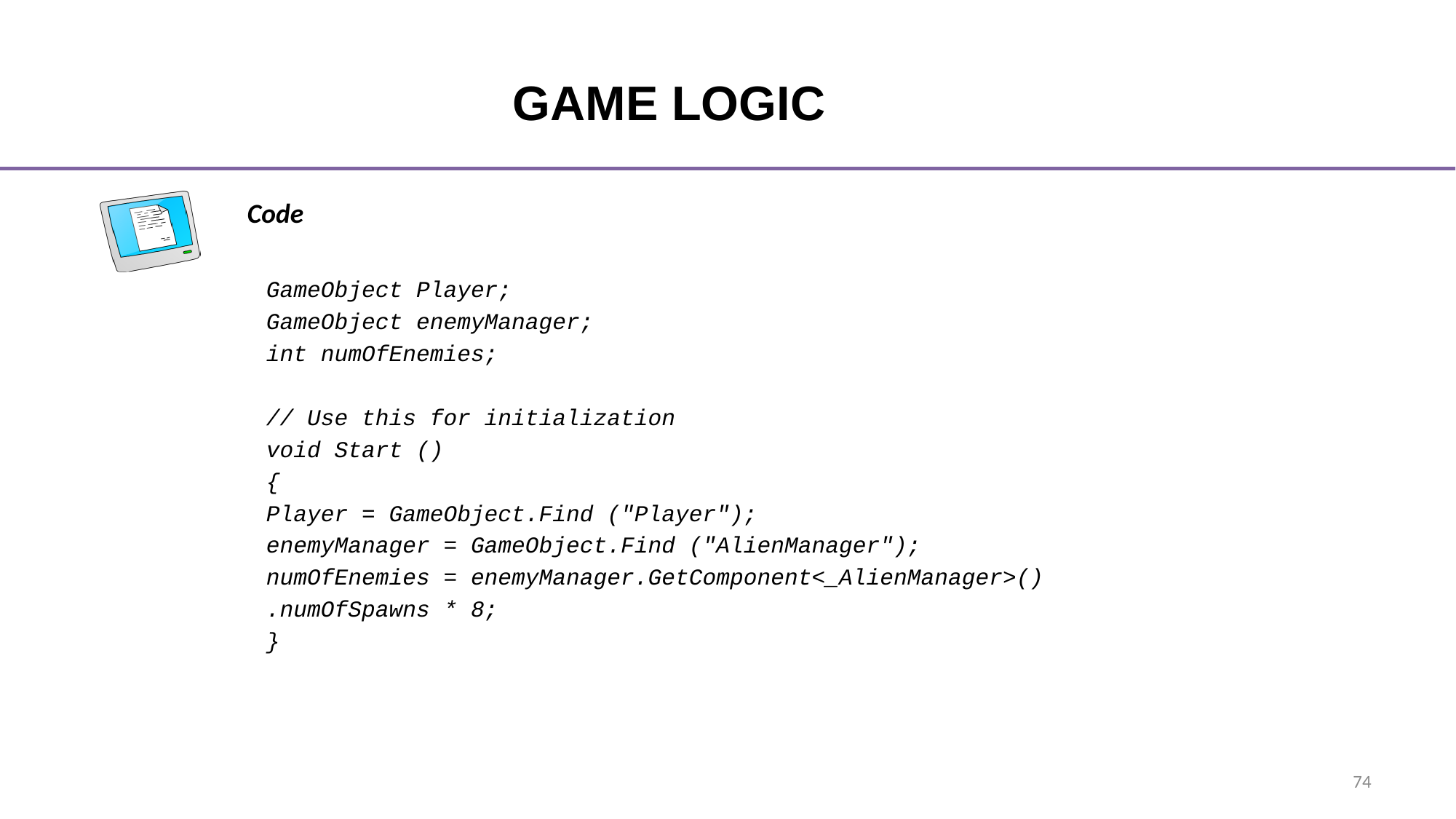

# Game Logic

GameObject Player;
GameObject enemyManager;
int numOfEnemies;

// Use this for initialization
void Start ()
{
	Player = GameObject.Find ("Player");
	enemyManager = GameObject.Find ("AlienManager");
	numOfEnemies = enemyManager.GetComponent<_AlienManager>()
	.numOfSpawns * 8;
}

74